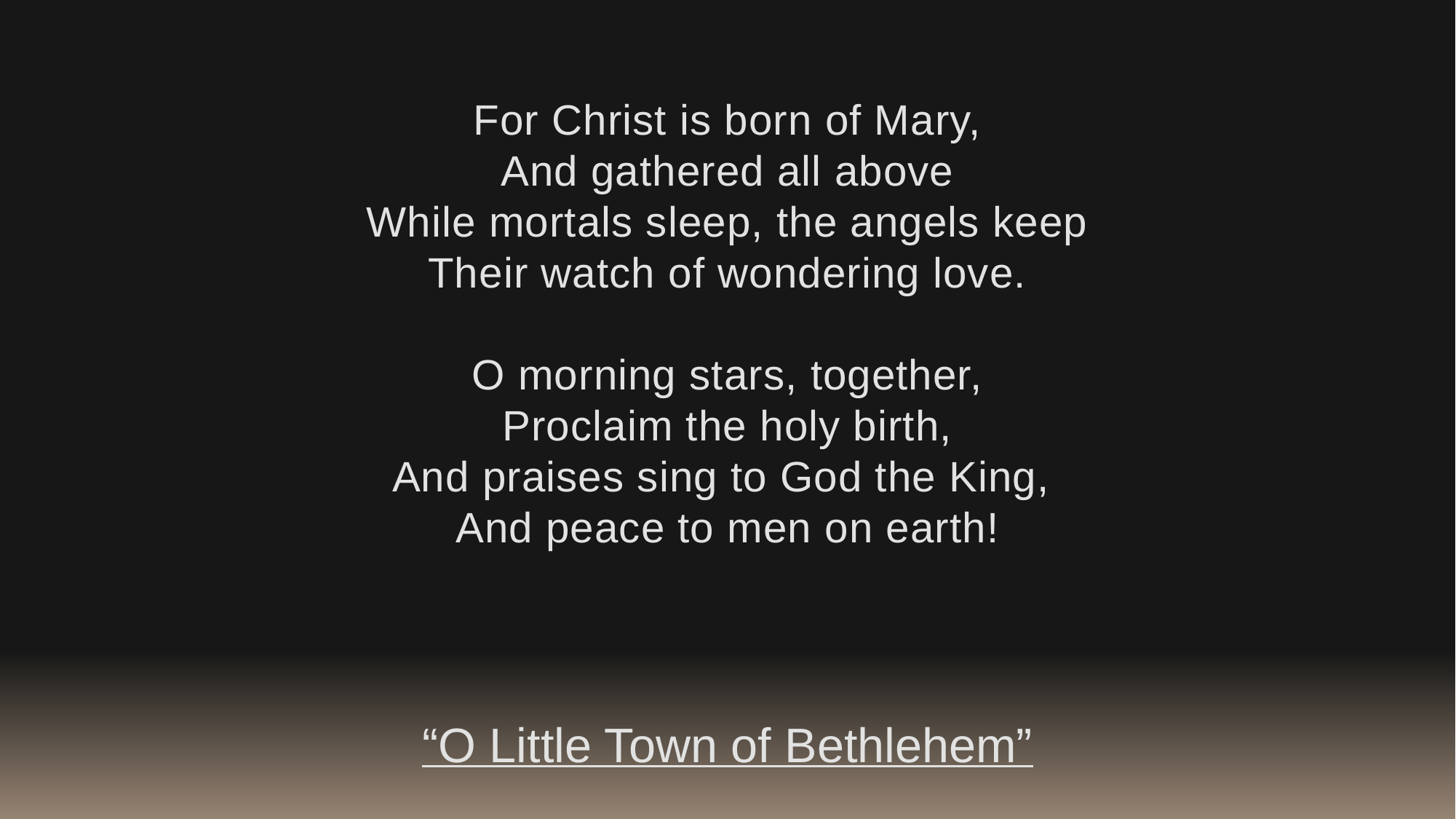

For Christ is born of Mary,
And gathered all above
While mortals sleep, the angels keep
Their watch of wondering love.

O morning stars, together,
Proclaim the holy birth,
And praises sing to God the King,
And peace to men on earth!

“O Little Town of Bethlehem”